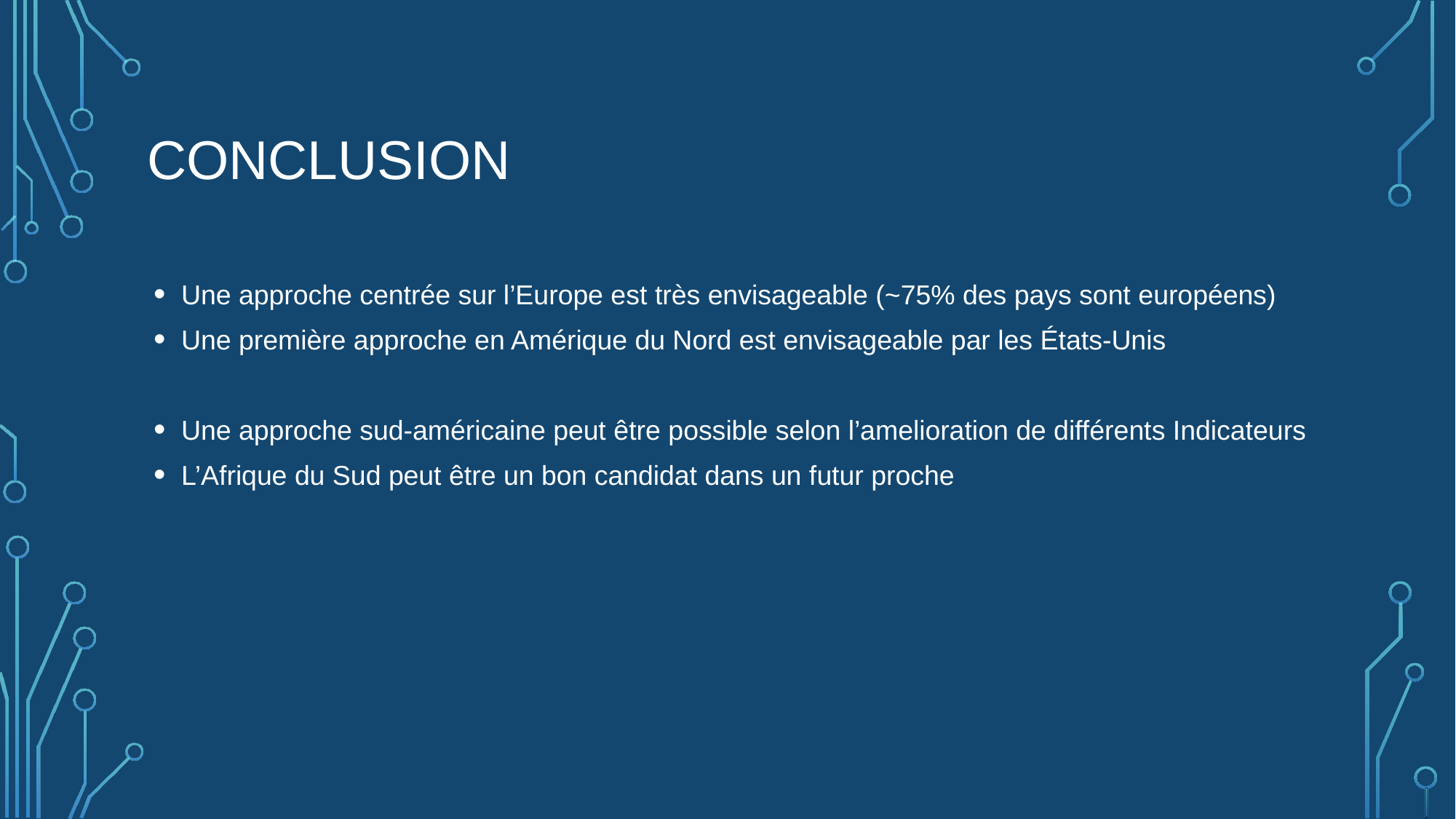

# Conclusion
Une approche centrée sur l’Europe est très envisageable (~75% des pays sont européens)
Une première approche en Amérique du Nord est envisageable par les États-Unis

Une approche sud-américaine peut être possible selon l’amelioration de différents Indicateurs
L’Afrique du Sud peut être un bon candidat dans un futur proche